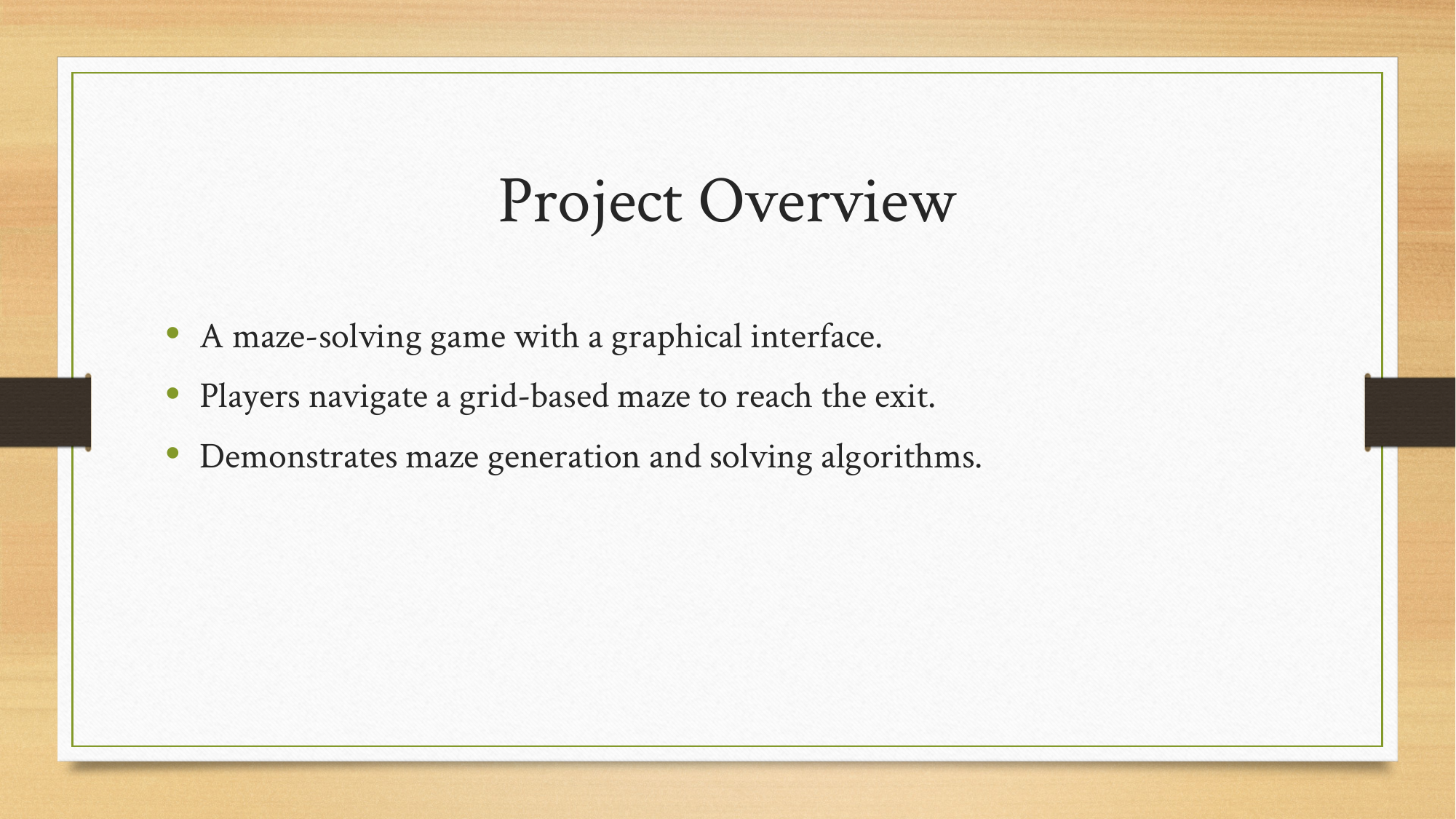

# Project Overview
A maze-solving game with a graphical interface.
Players navigate a grid-based maze to reach the exit.
Demonstrates maze generation and solving algorithms.